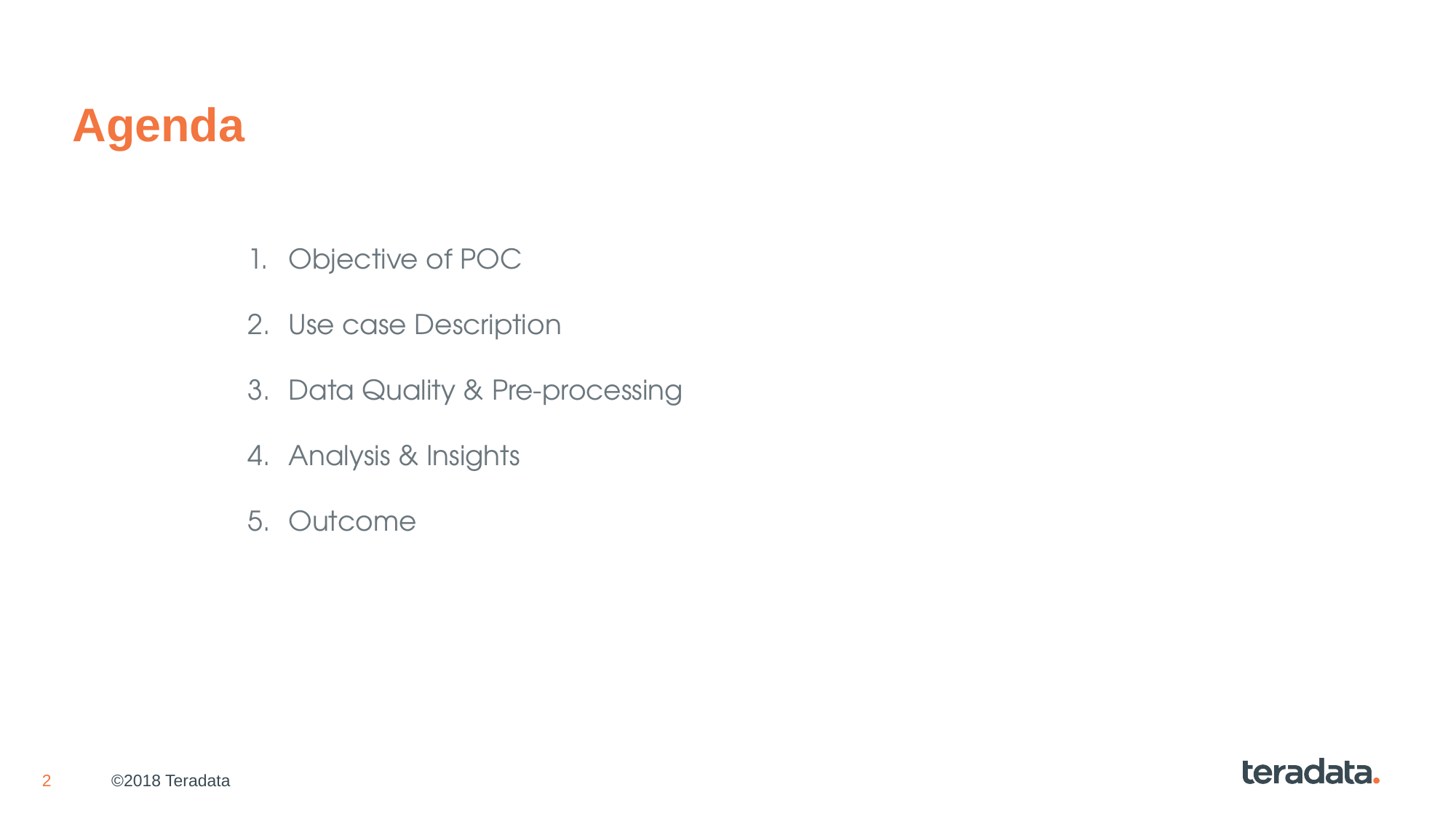

# Agenda
Objective of POC
Use case Description
Data Quality & Pre-processing
Analysis & Insights
Outcome
©2018 Teradata